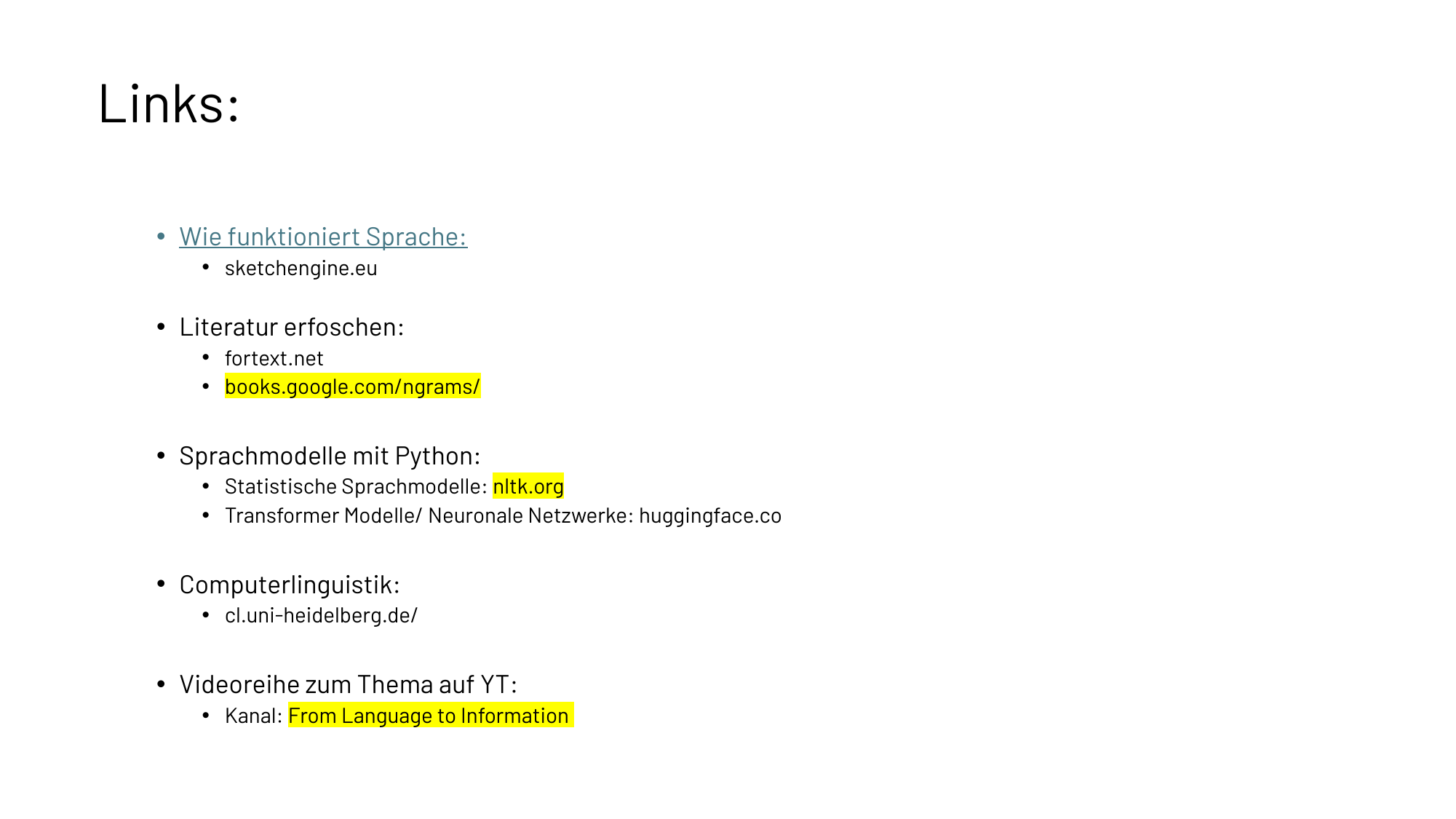

# Links:
Wie funktioniert Sprache:
sketchengine.eu

Literatur erfoschen:
fortext.net
books.google.com/ngrams/

Sprachmodelle mit Python:
Statistische Sprachmodelle: nltk.org
Transformer Modelle/ Neuronale Netzwerke: huggingface.co

Computerlinguistik:
cl.uni-heidelberg.de/

Videoreihe zum Thema auf YT:
Kanal: From Language to Information